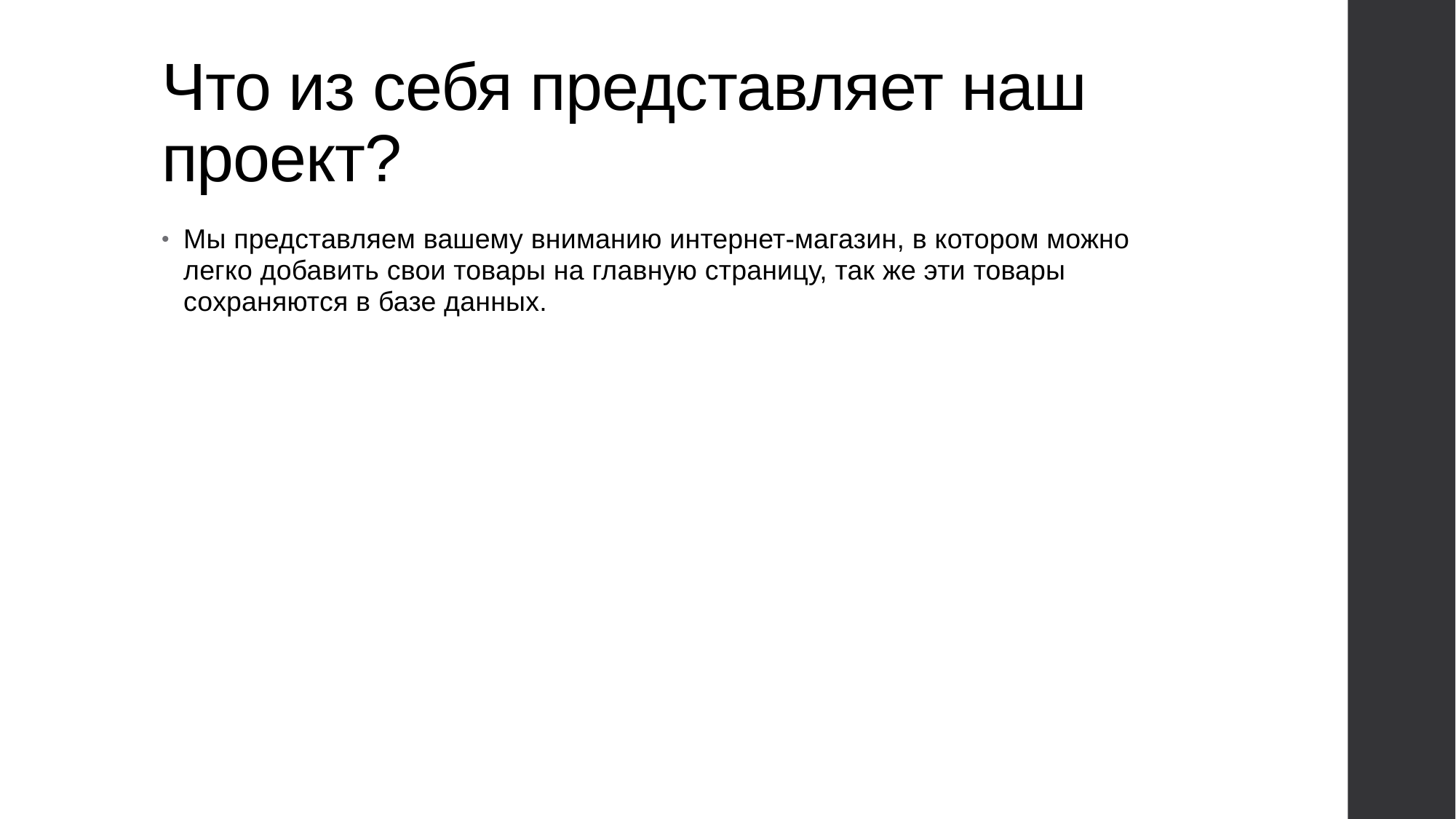

# Что из себя представляет наш проект?
Мы представляем вашему вниманию интернет-магазин, в котором можно  легко добавить свои товары на главную страницу, так же эти товары сохраняются в базе данных.